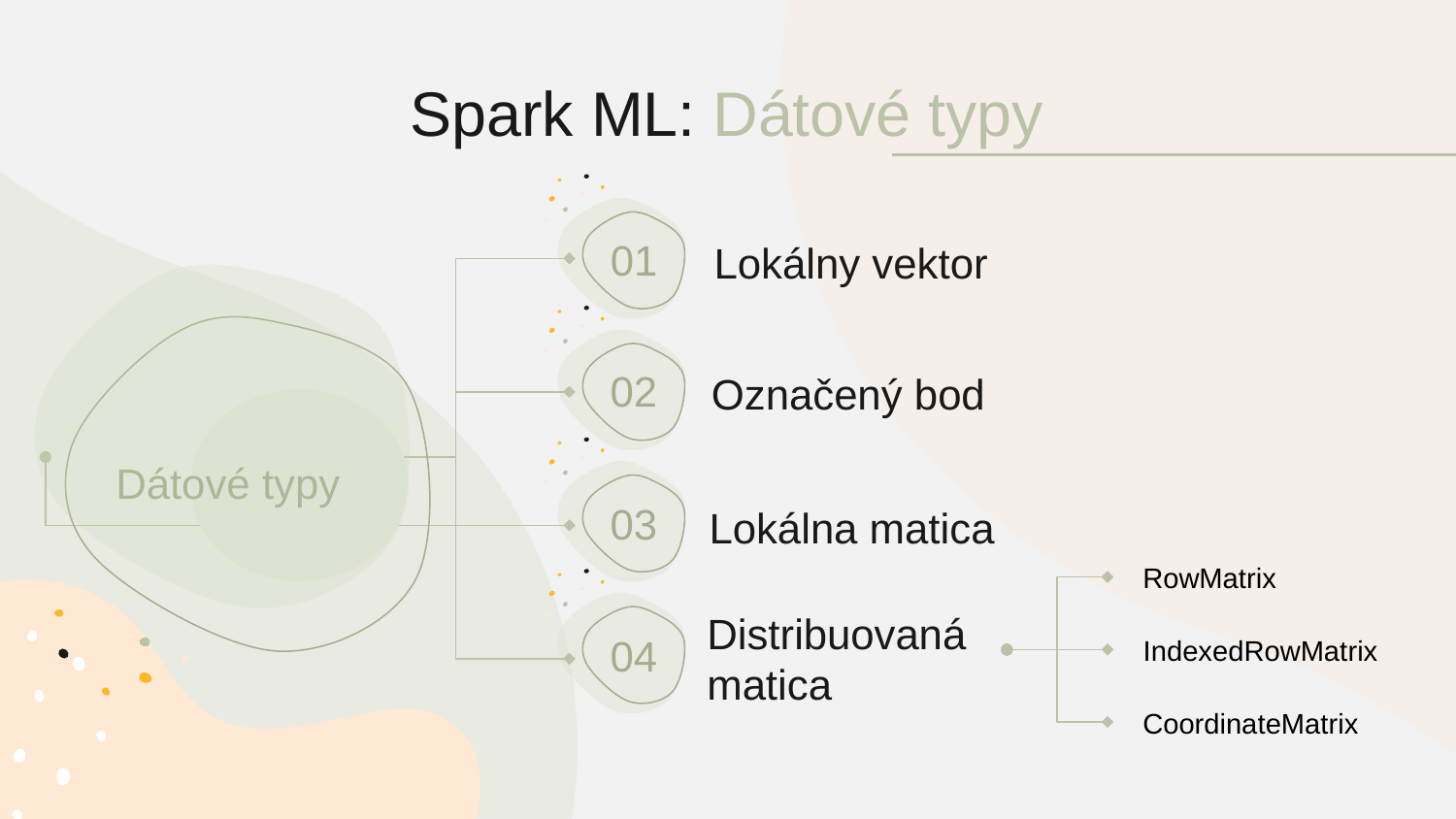

# Spark ML: Dátové typy

01
Lokálny vektor

02
Označený bod

Dátové typy

03
Lokálna matica
RowMatrix
Distribuovaná matica

IndexedRowMatrix
04
CoordinateMatrix